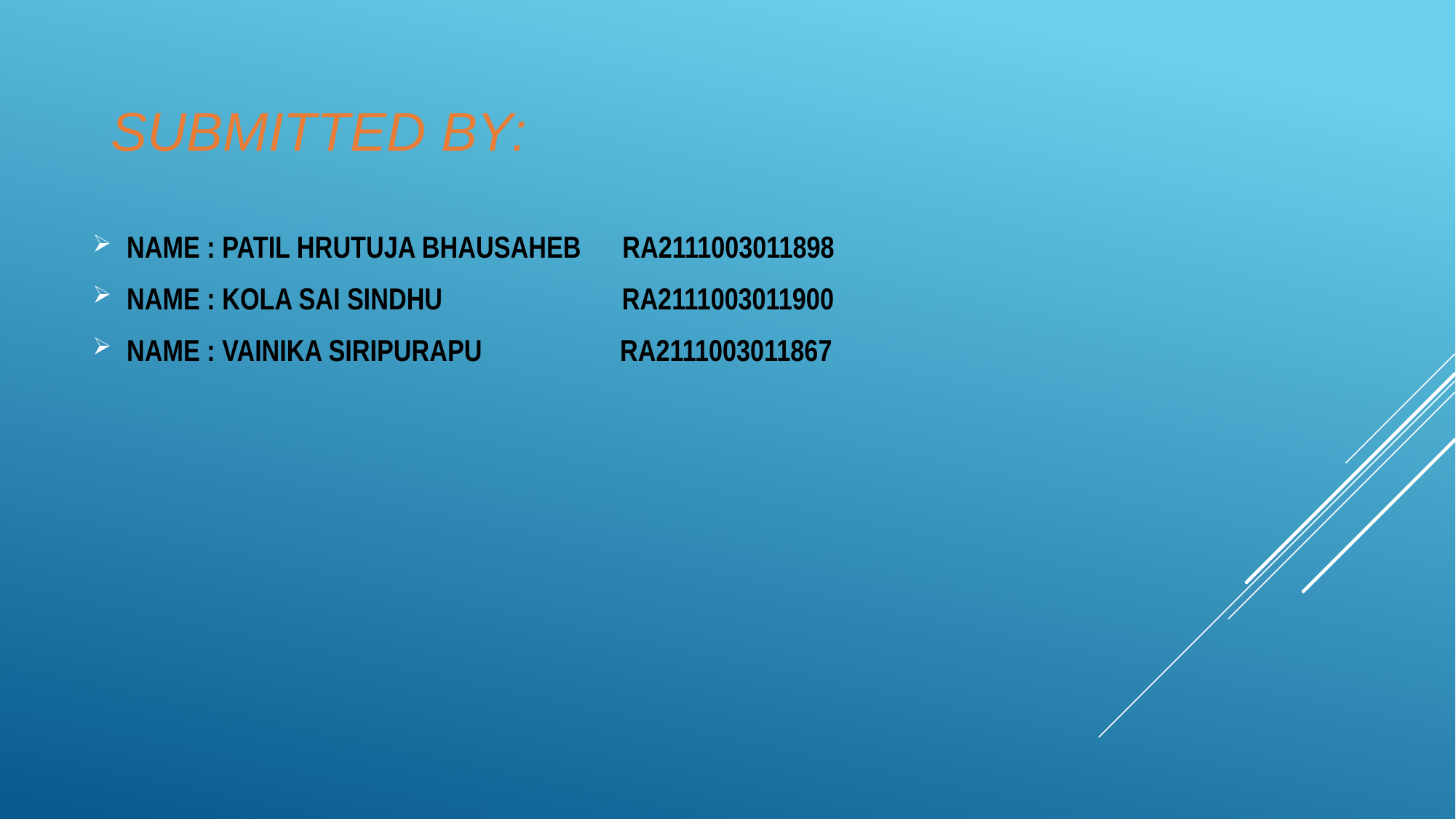

# SUBMITTED BY:

NAME : PATIL HRUTUJA BHAUSAHEB      RA2111003011898
NAME : KOLA SAI SINDHU                          RA2111003011900
NAME : VAINIKA SIRIPURAPU                    RA2111003011867